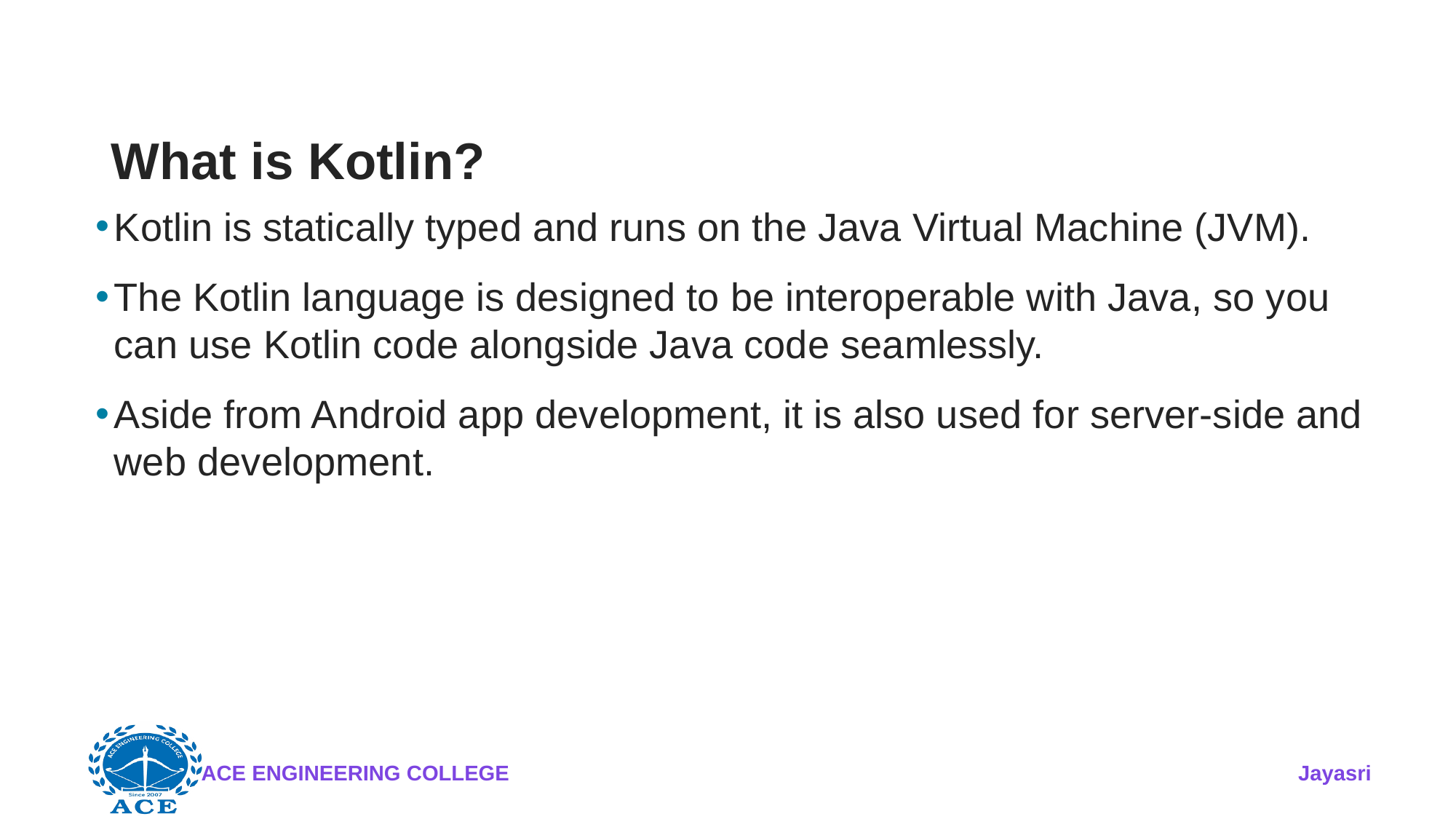

# What is Kotlin?
Kotlin is statically typed and runs on the Java Virtual Machine (JVM).
The Kotlin language is designed to be interoperable with Java, so you can use Kotlin code alongside Java code seamlessly.
Aside from Android app development, it is also used for server-side and web development.